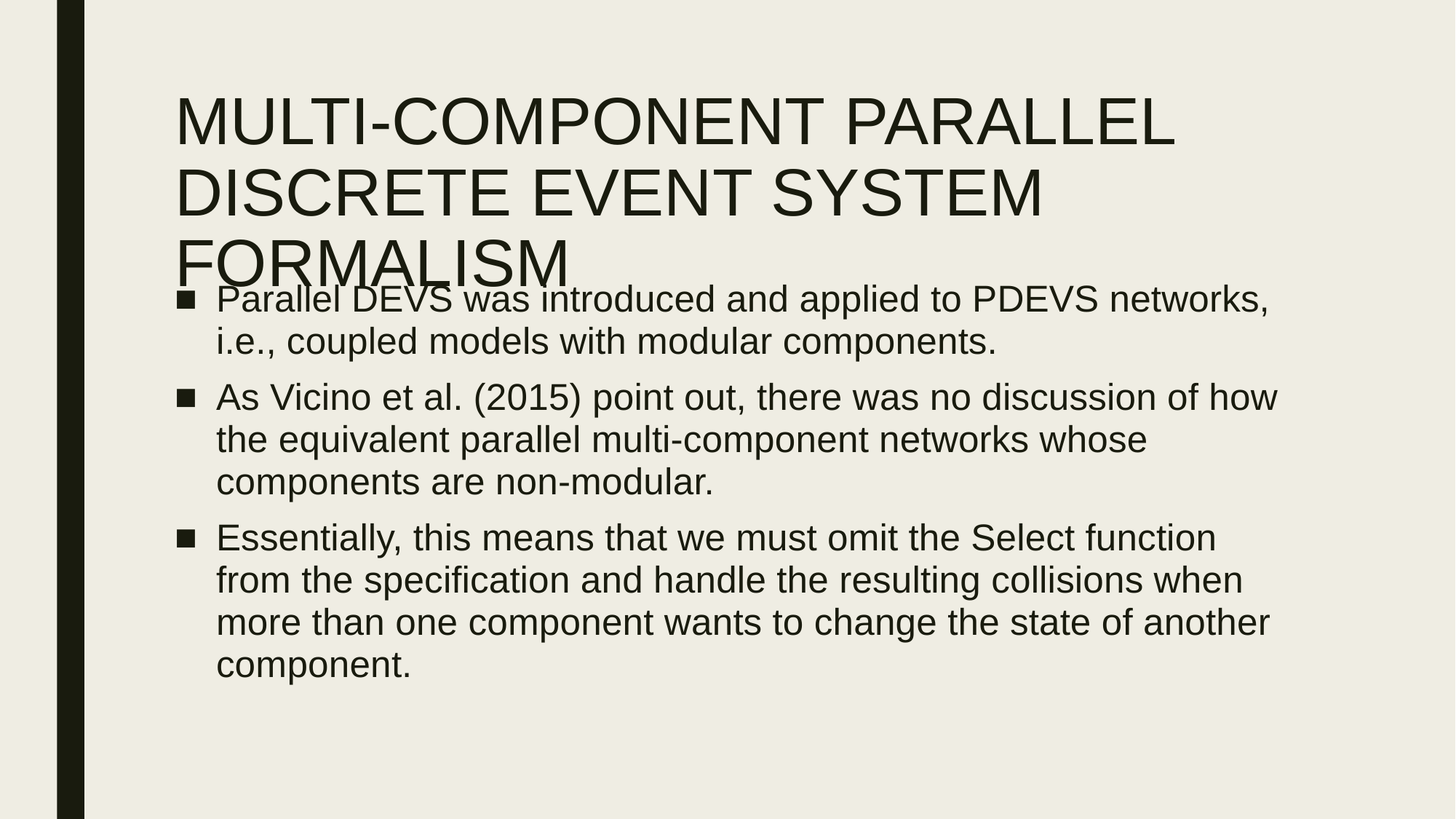

# MULTI-COMPONENT PARALLEL DISCRETE EVENT SYSTEM FORMALISM
Parallel DEVS was introduced and applied to PDEVS networks, i.e., coupled models with modular components.
As Vicino et al. (2015) point out, there was no discussion of how the equivalent parallel multi-component networks whose components are non-modular.
Essentially, this means that we must omit the Select function from the specification and handle the resulting collisions when more than one component wants to change the state of another component.